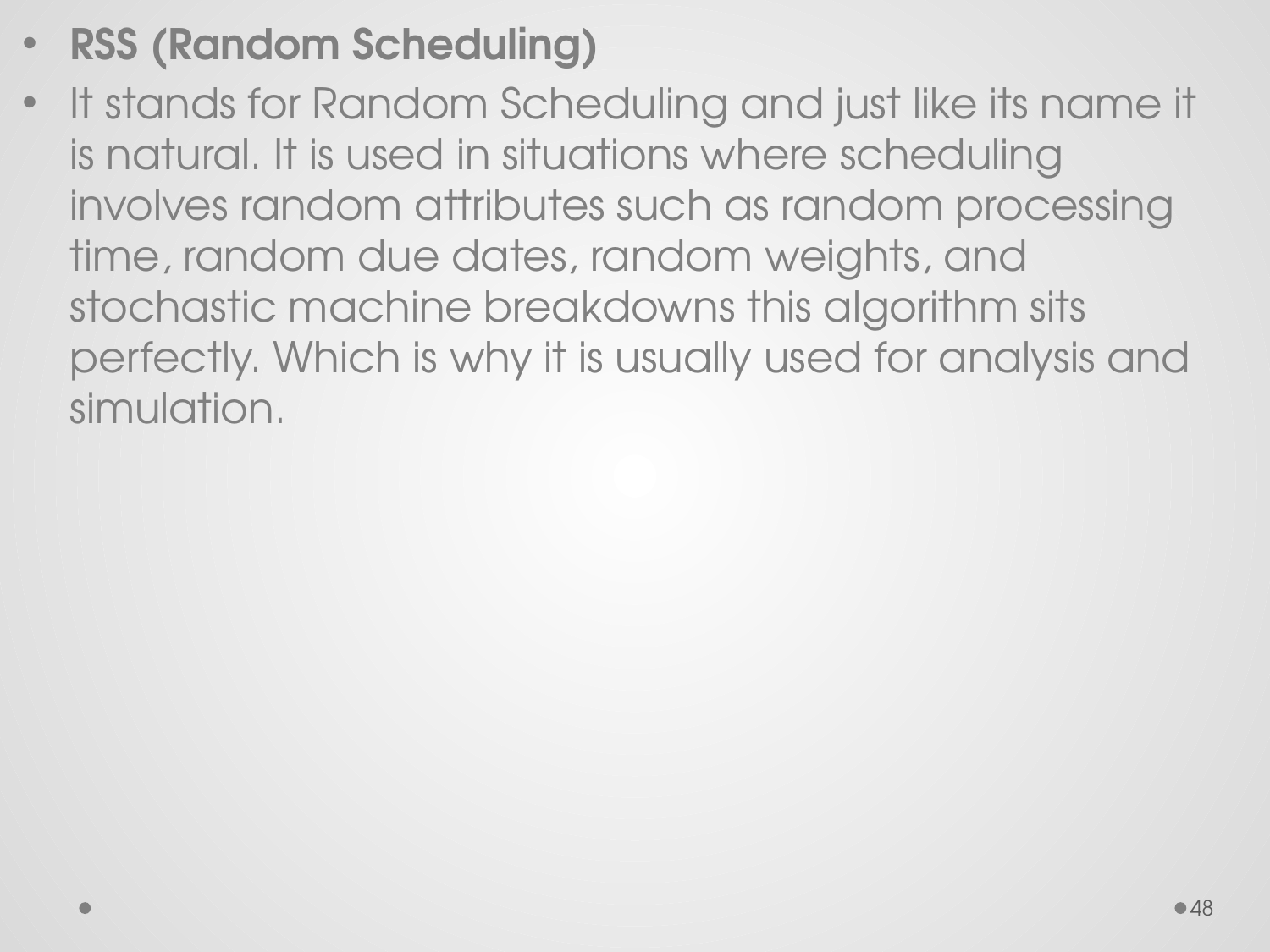

RSS (Random Scheduling)
It stands for Random Scheduling and just like its name it is natural. It is used in situations where scheduling involves random attributes such as random processing time, random due dates, random weights, and stochastic machine breakdowns this algorithm sits perfectly. Which is why it is usually used for analysis and simulation.

48